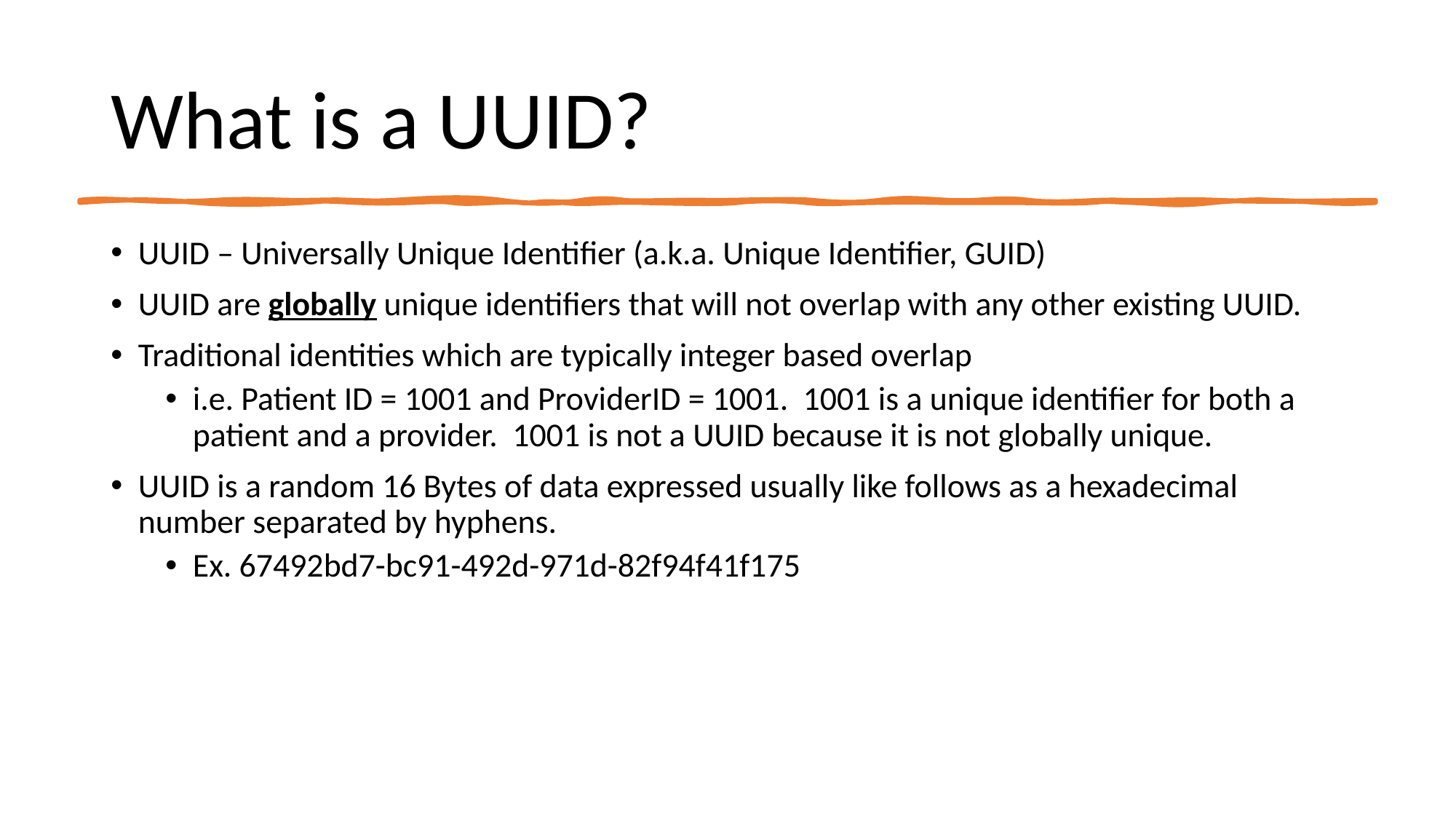

# What is a UUID?

UUID – Universally Unique Identifier (a.k.a. Unique Identifier, GUID)
UUID are globally unique identifiers that will not overlap with any other existing UUID.
Traditional identities which are typically integer based overlap
i.e. Patient ID = 1001 and ProviderID = 1001.  1001 is a unique identifier for both a patient and a provider.  1001 is not a UUID because it is not globally unique.
UUID is a random 16 Bytes of data expressed usually like follows as a hexadecimal number separated by hyphens.
Ex. 67492bd7-bc91-492d-971d-82f94f41f175